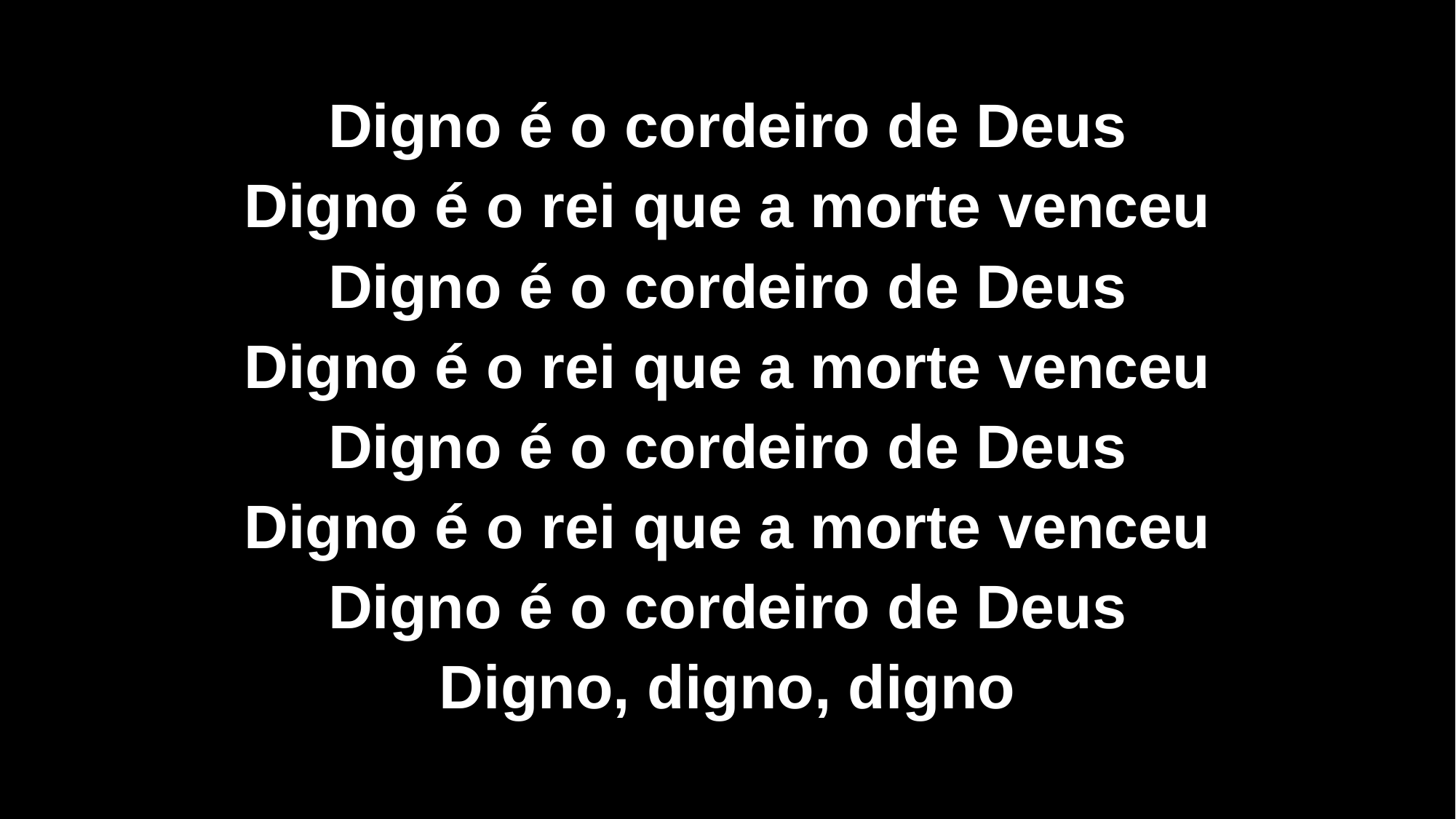

Digno é o cordeiro de Deus
Digno é o rei que a morte venceu
Digno é o cordeiro de Deus
Digno é o rei que a morte venceu
Digno é o cordeiro de Deus
Digno é o rei que a morte venceu
Digno é o cordeiro de Deus
Digno, digno, digno